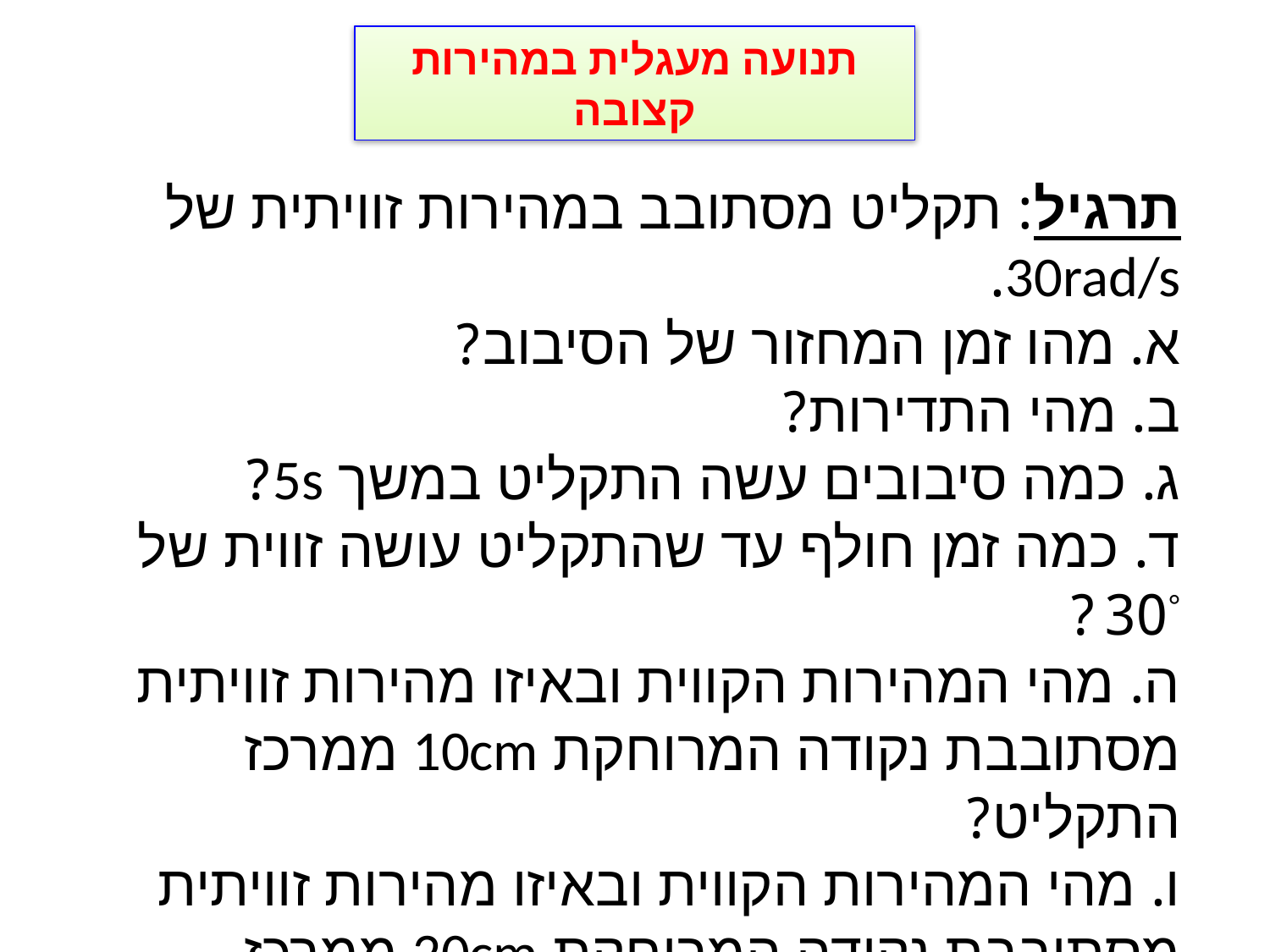

תנועה מעגלית במהירות קצובה
# תרגיל: תקליט מסתובב במהירות זוויתית של 30rad/s. א. מהו זמן המחזור של הסיבוב? ב. מהי התדירות? ג. כמה סיבובים עשה התקליט במשך 5s? ד. כמה זמן חולף עד שהתקליט עושה זווית של 30° ? ה. מהי המהירות הקווית ובאיזו מהירות זוויתית מסתובבת 	נקודה המרוחקת 10cm ממרכז התקליט? ו. מהי המהירות הקווית ובאיזו מהירות זוויתית מסתובבת 	נקודה המרוחקת 20cm ממרכז התקליט?